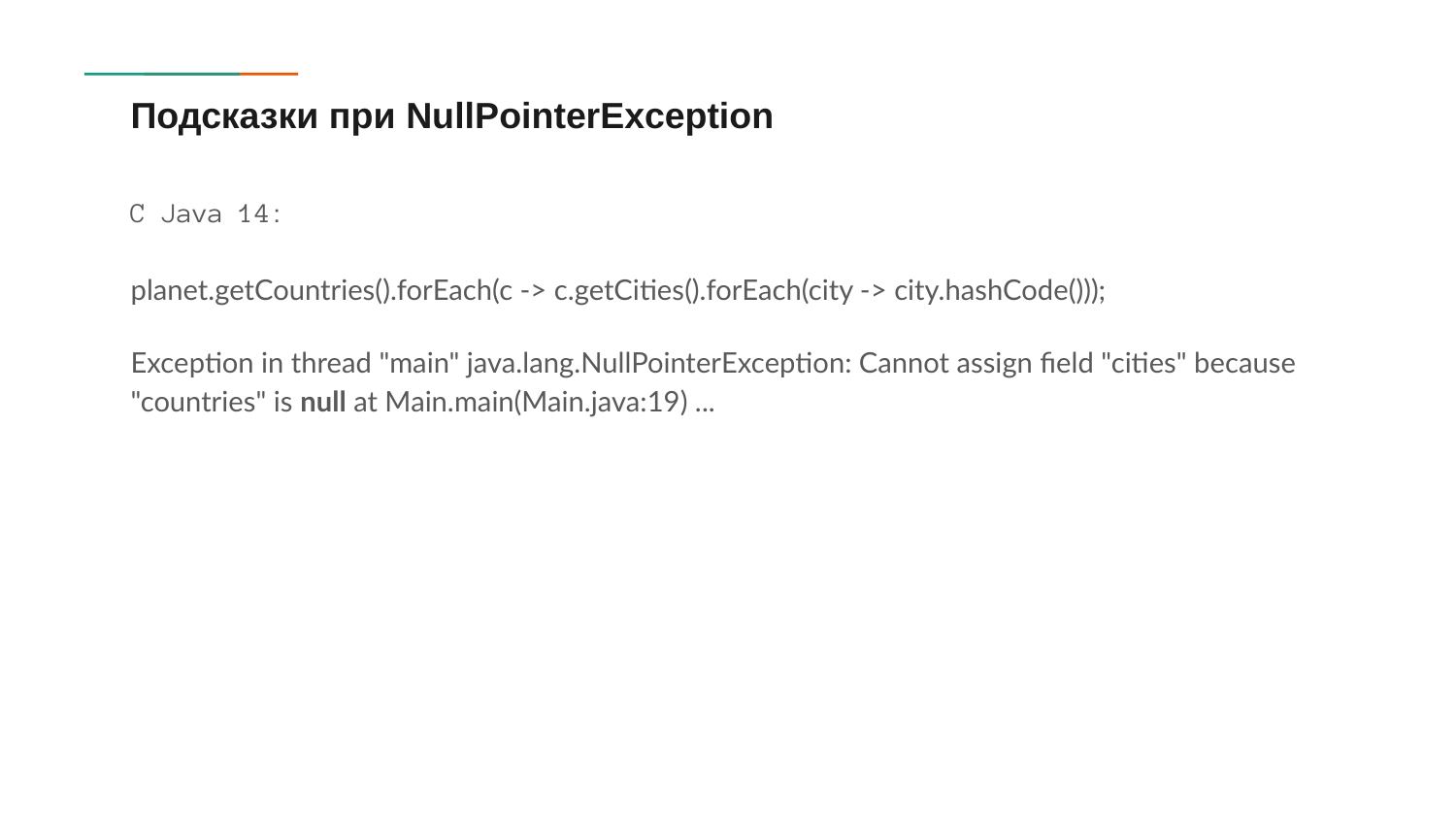

# Подсказки при NullPointerException

С Java 14:

planet.getCountries().forEach(c -> c.getCities().forEach(city -> city.hashCode()));

Exception in thread "main" java.lang.NullPointerException: Cannot assign field "cities" because "countries" is null at Main.main(Main.java:19) ...